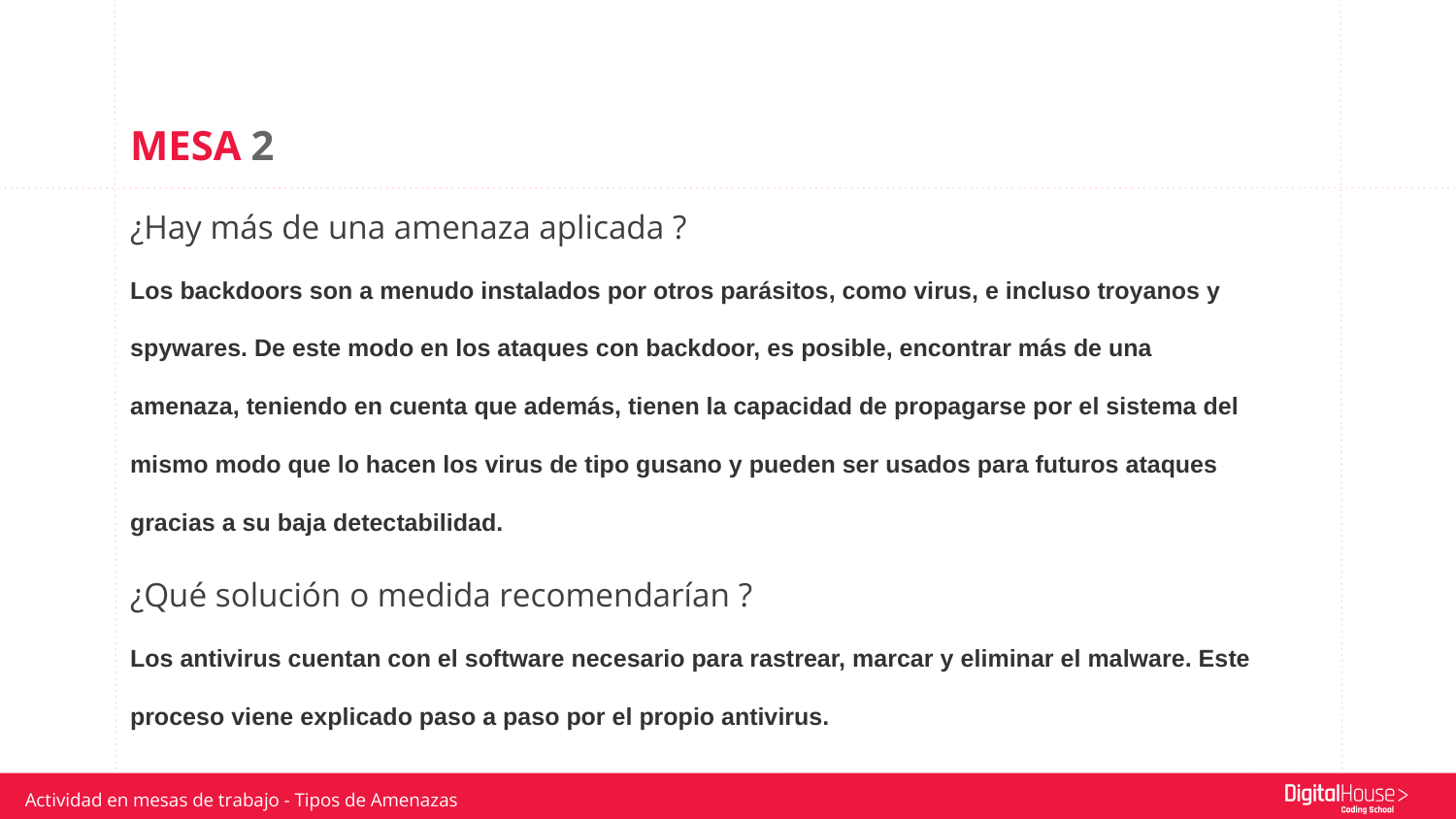

MESA 2
¿Hay más de una amenaza aplicada ?
Los backdoors son a menudo instalados por otros parásitos, como virus, e incluso troyanos y spywares. De este modo en los ataques con backdoor, es posible, encontrar más de una amenaza, teniendo en cuenta que además, tienen la capacidad de propagarse por el sistema del mismo modo que lo hacen los virus de tipo gusano y pueden ser usados para futuros ataques gracias a su baja detectabilidad.
¿Qué solución o medida recomendarían ?
Los antivirus cuentan con el software necesario para rastrear, marcar y eliminar el malware. Este proceso viene explicado paso a paso por el propio antivirus.